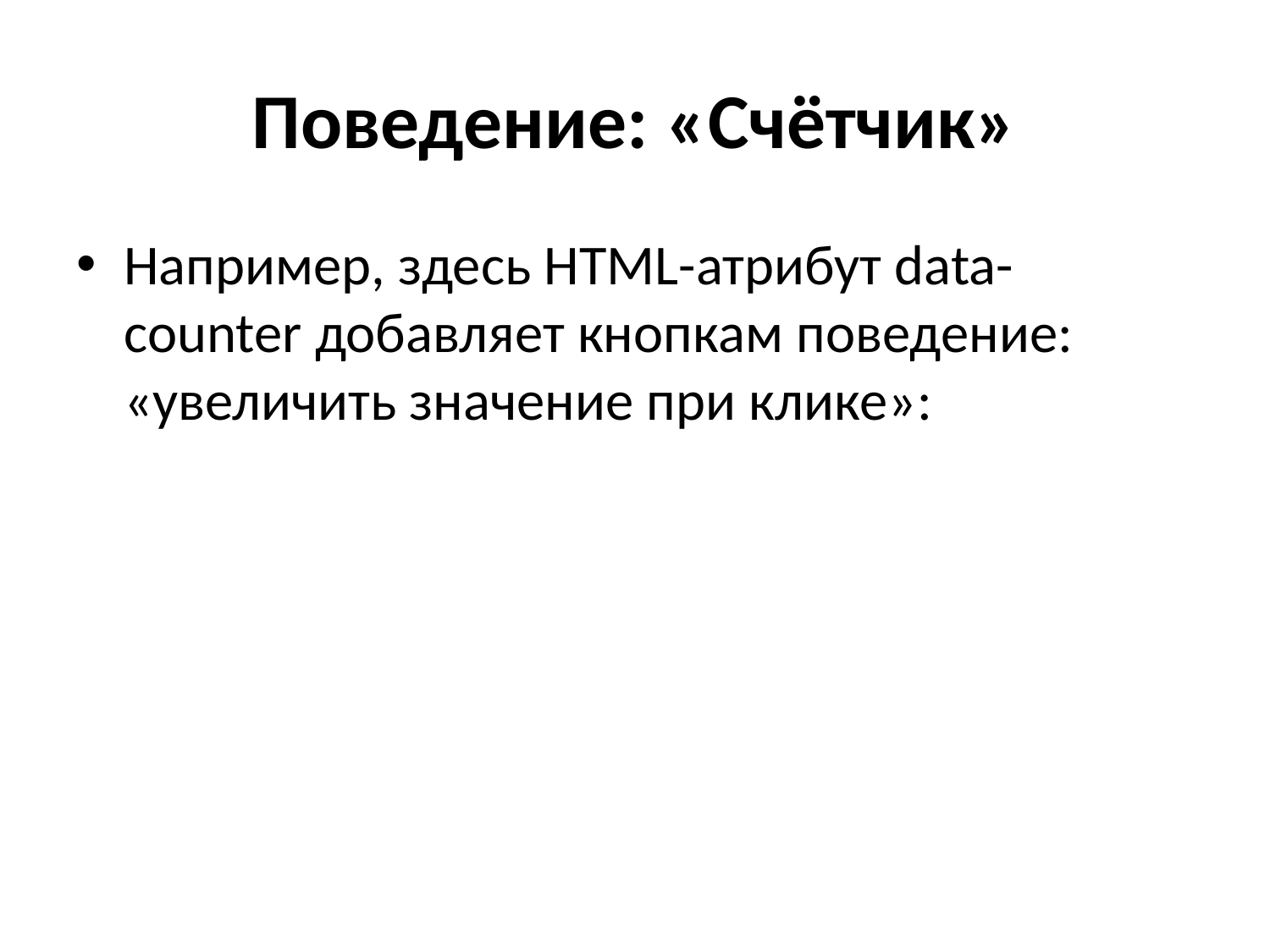

# Поведение: «Счётчик»
Например, здесь HTML-атрибут data-counter добавляет кнопкам поведение: «увеличить значение при клике»: